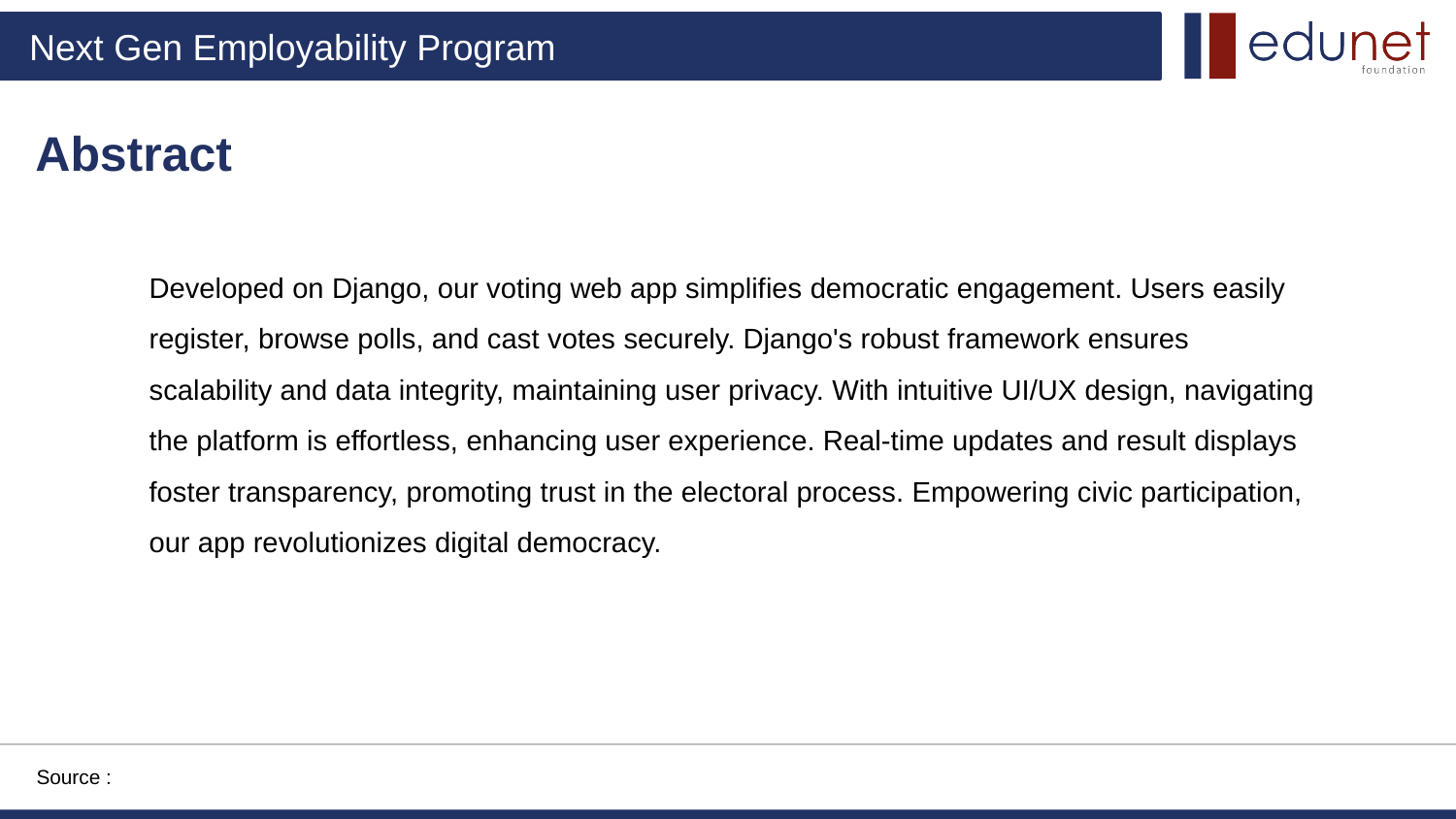

Abstract
Developed on Django, our voting web app simplifies democratic engagement. Users easily register, browse polls, and cast votes securely. Django's robust framework ensures scalability and data integrity, maintaining user privacy. With intuitive UI/UX design, navigating the platform is effortless, enhancing user experience. Real-time updates and result displays foster transparency, promoting trust in the electoral process. Empowering civic participation, our app revolutionizes digital democracy.
Source :